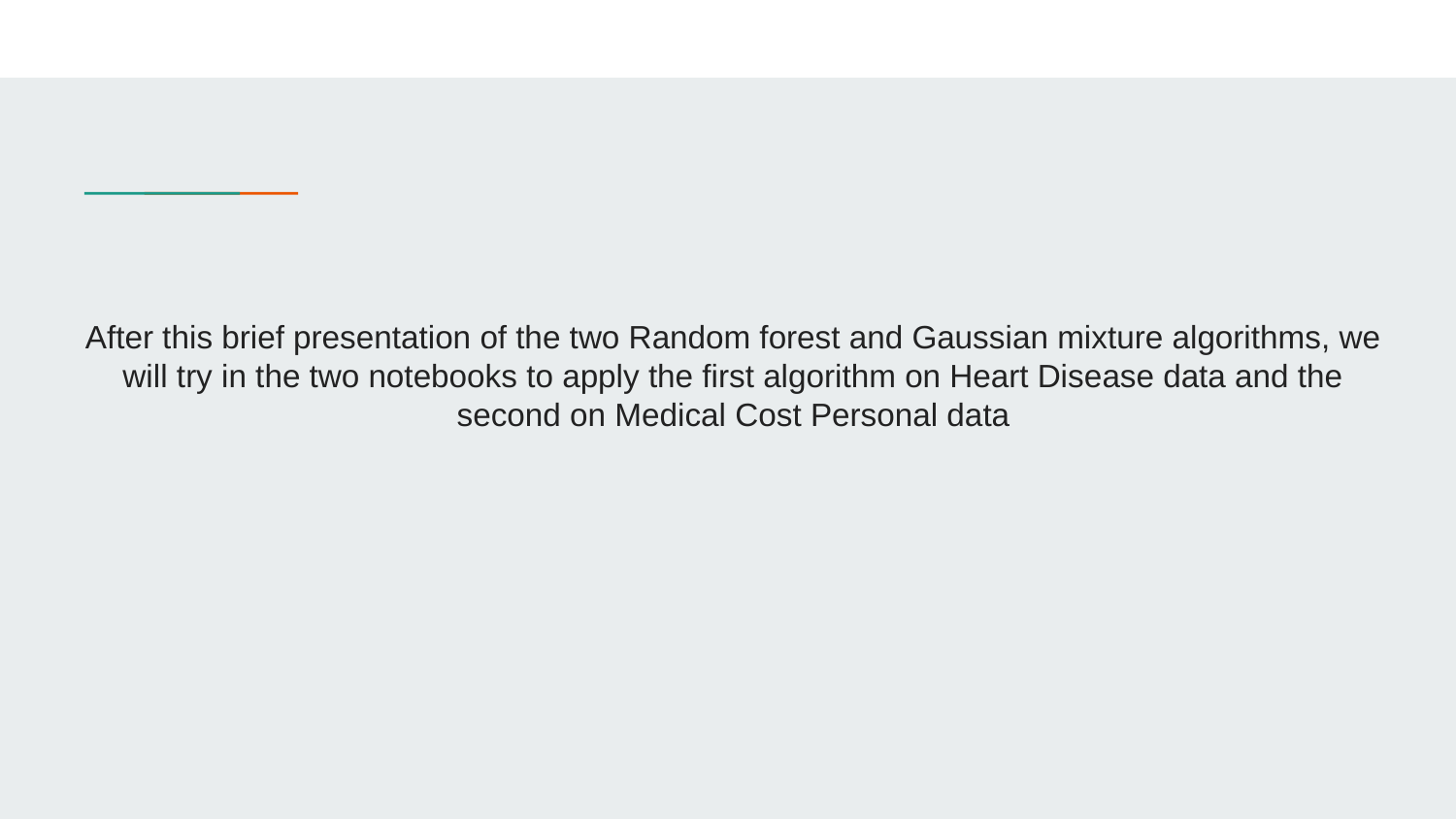

After this brief presentation of the two Random forest and Gaussian mixture algorithms, we will try in the two notebooks to apply the first algorithm on Heart Disease data and the second on Medical Cost Personal data